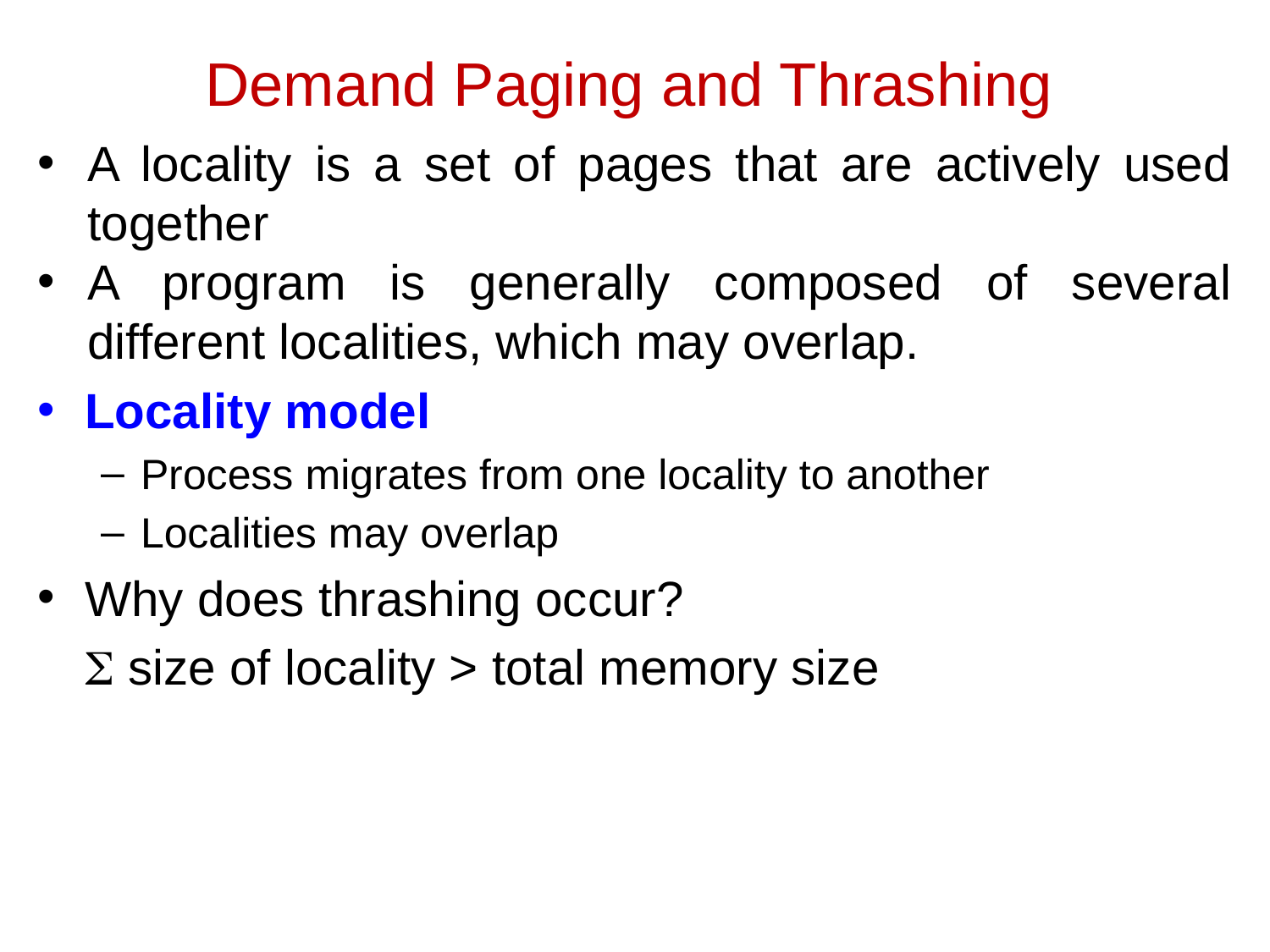

Demand Paging and Thrashing
A locality is a set of pages that are actively used together
A program is generally composed of several different localities, which may overlap.
Locality model
Process migrates from one locality to another
Localities may overlap
Why does thrashing occur?
	Σ size of locality > total memory size